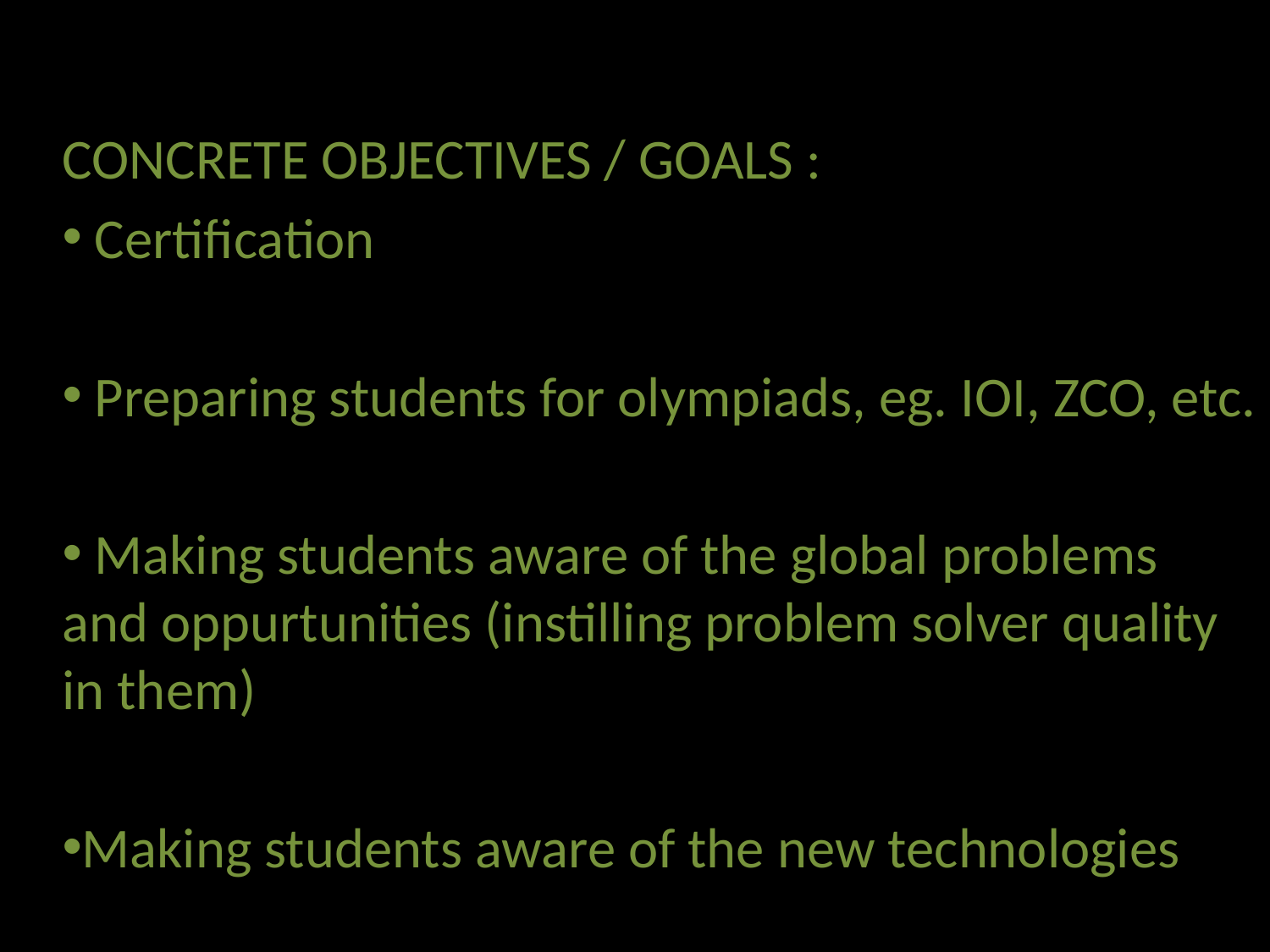

#
CONCRETE OBJECTIVES / GOALS :
 Certification

 Preparing students for olympiads, eg. IOI, ZCO, etc.

 Making students aware of the global problems and oppurtunities (instilling problem solver quality in them)

Making students aware of the new technologies